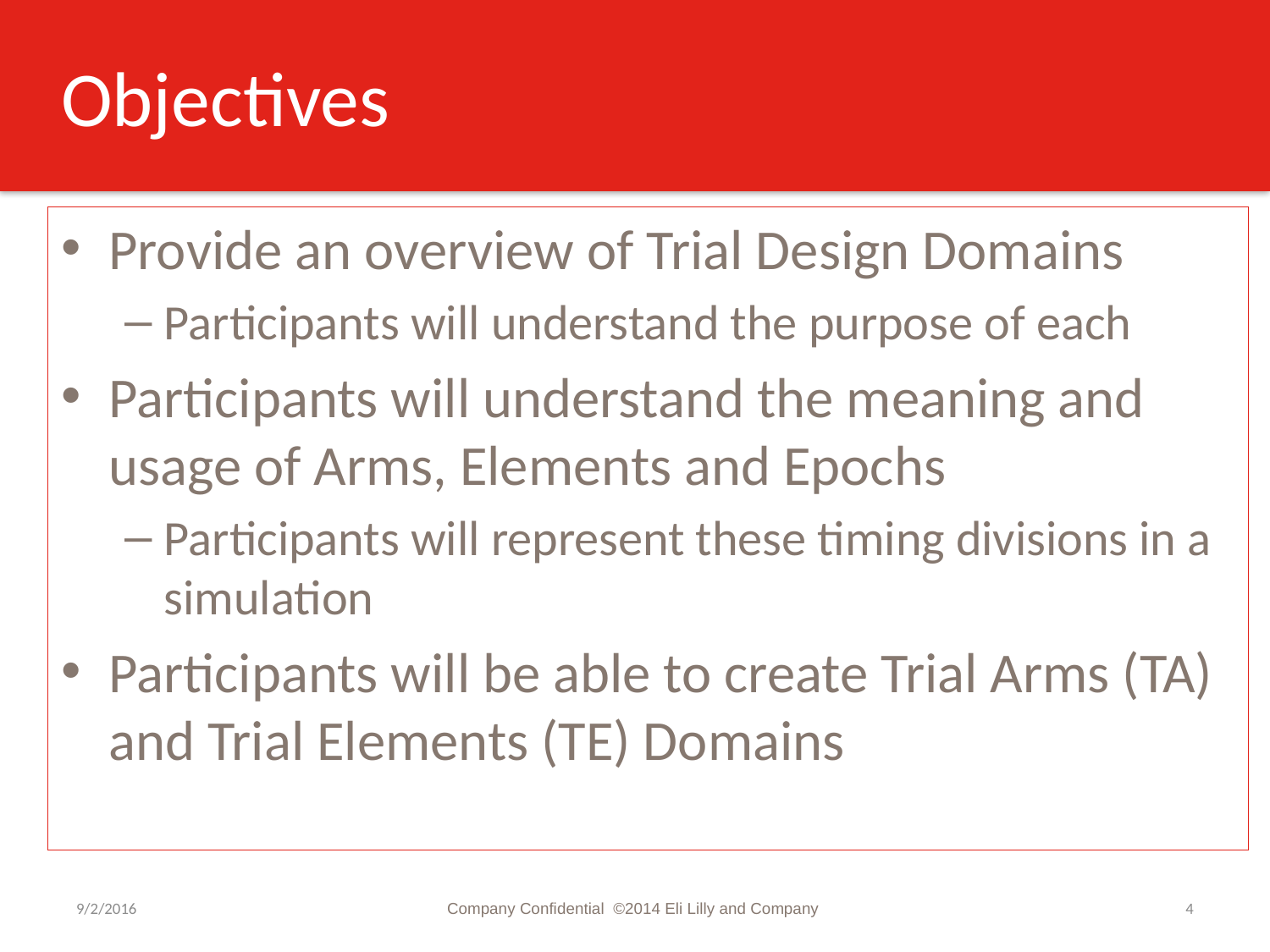

# Objectives
Provide an overview of Trial Design Domains
Participants will understand the purpose of each
Participants will understand the meaning and usage of Arms, Elements and Epochs
Participants will represent these timing divisions in a simulation
Participants will be able to create Trial Arms (TA) and Trial Elements (TE) Domains
9/2/2016
Company Confidential  ©2014 Eli Lilly and Company
4